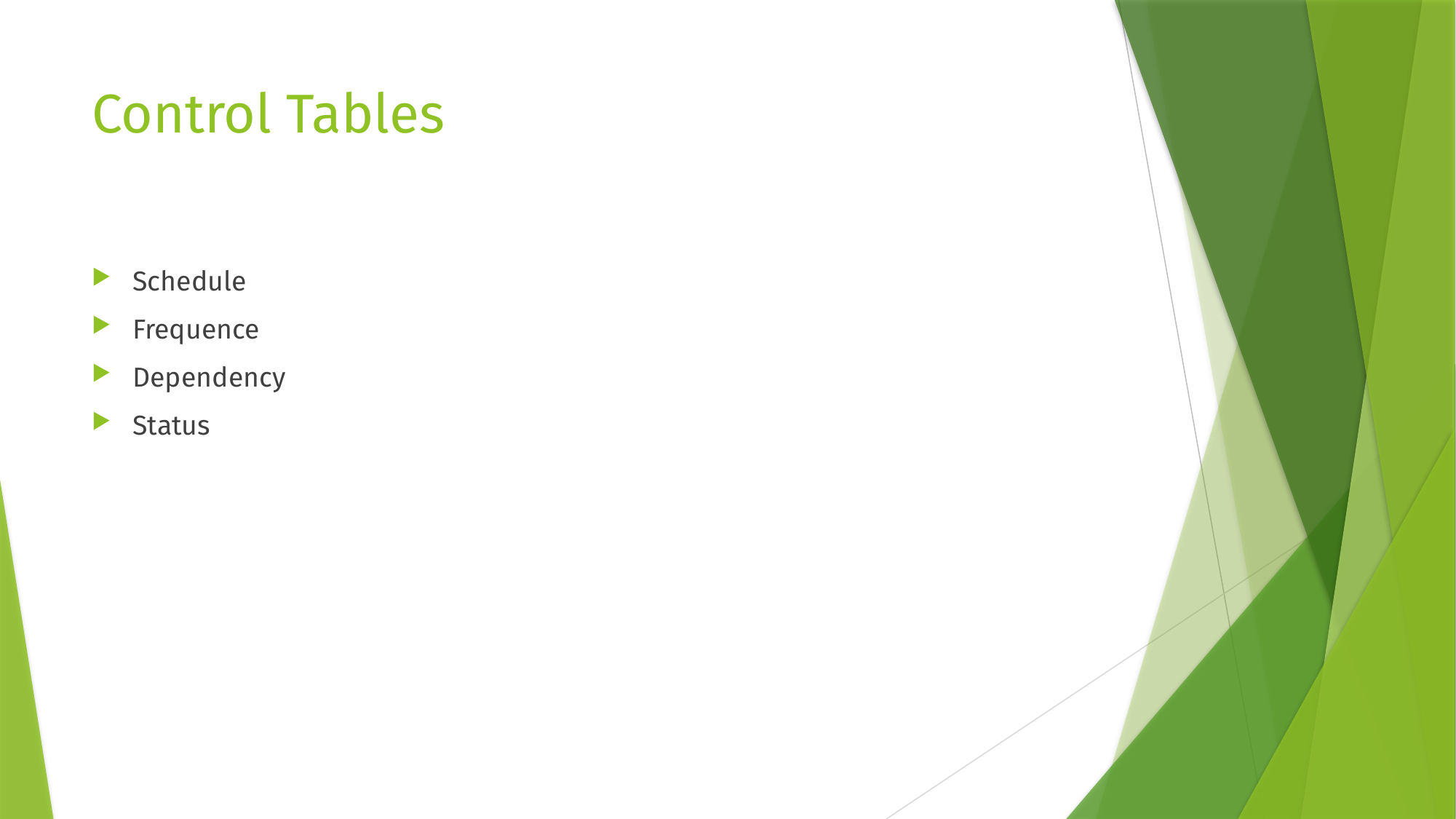

# Control Tables
Schedule
Frequence
Dependency
Status